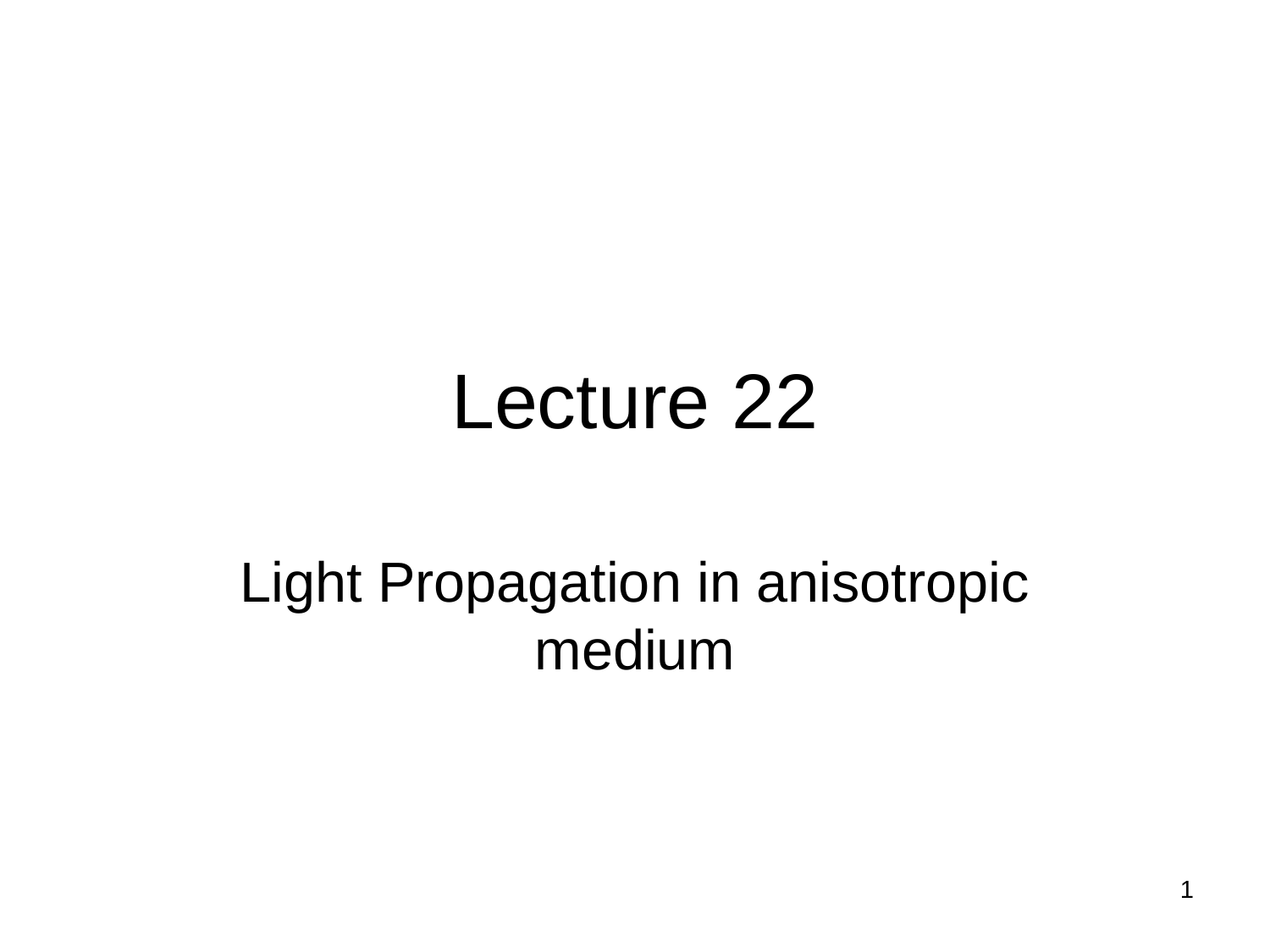

# Lecture 22
Light Propagation in anisotropic medium
1